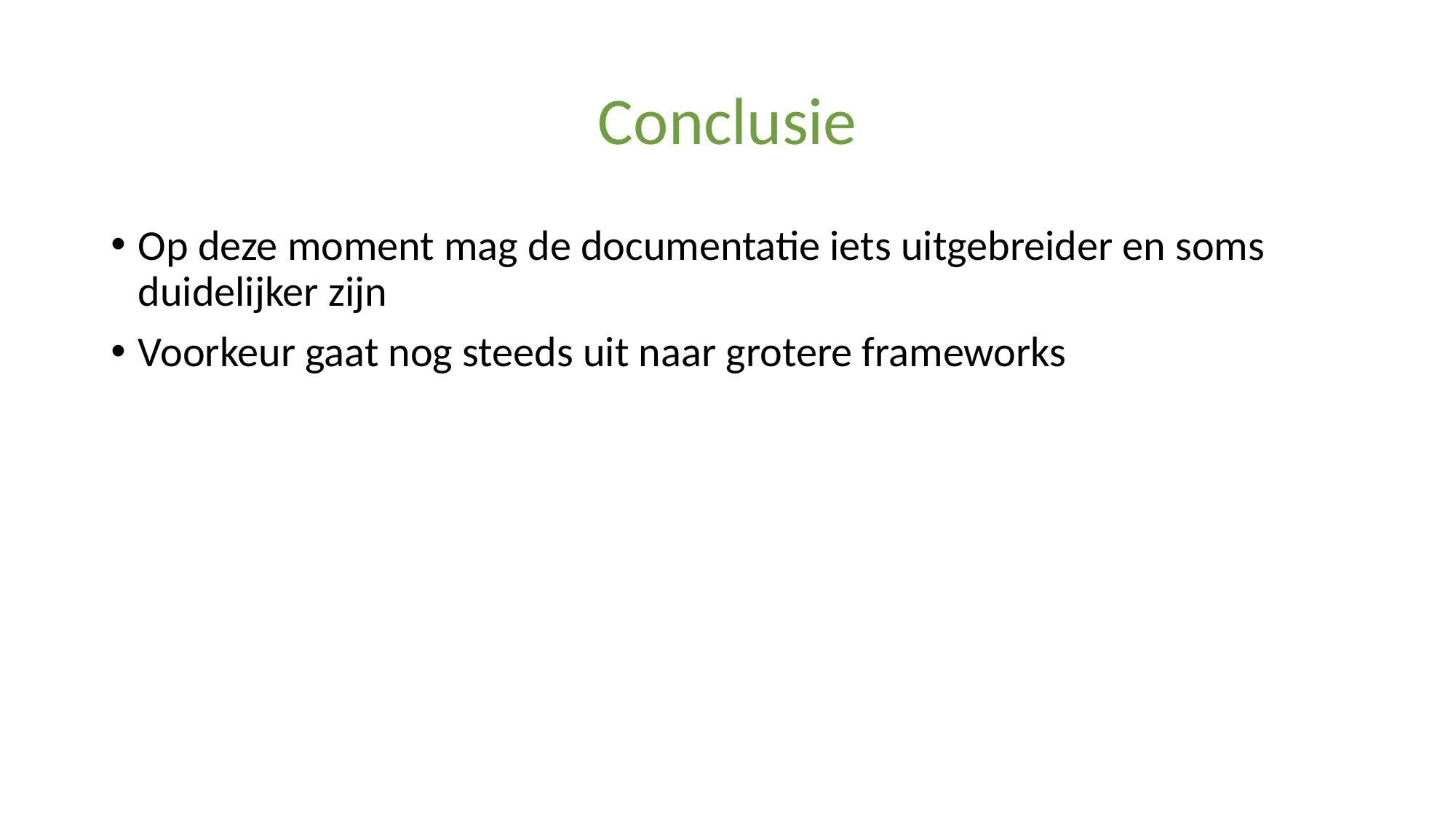

# Conclusie
Op deze moment mag de documentatie iets uitgebreider en soms duidelijker zijn
Voorkeur gaat nog steeds uit naar grotere frameworks